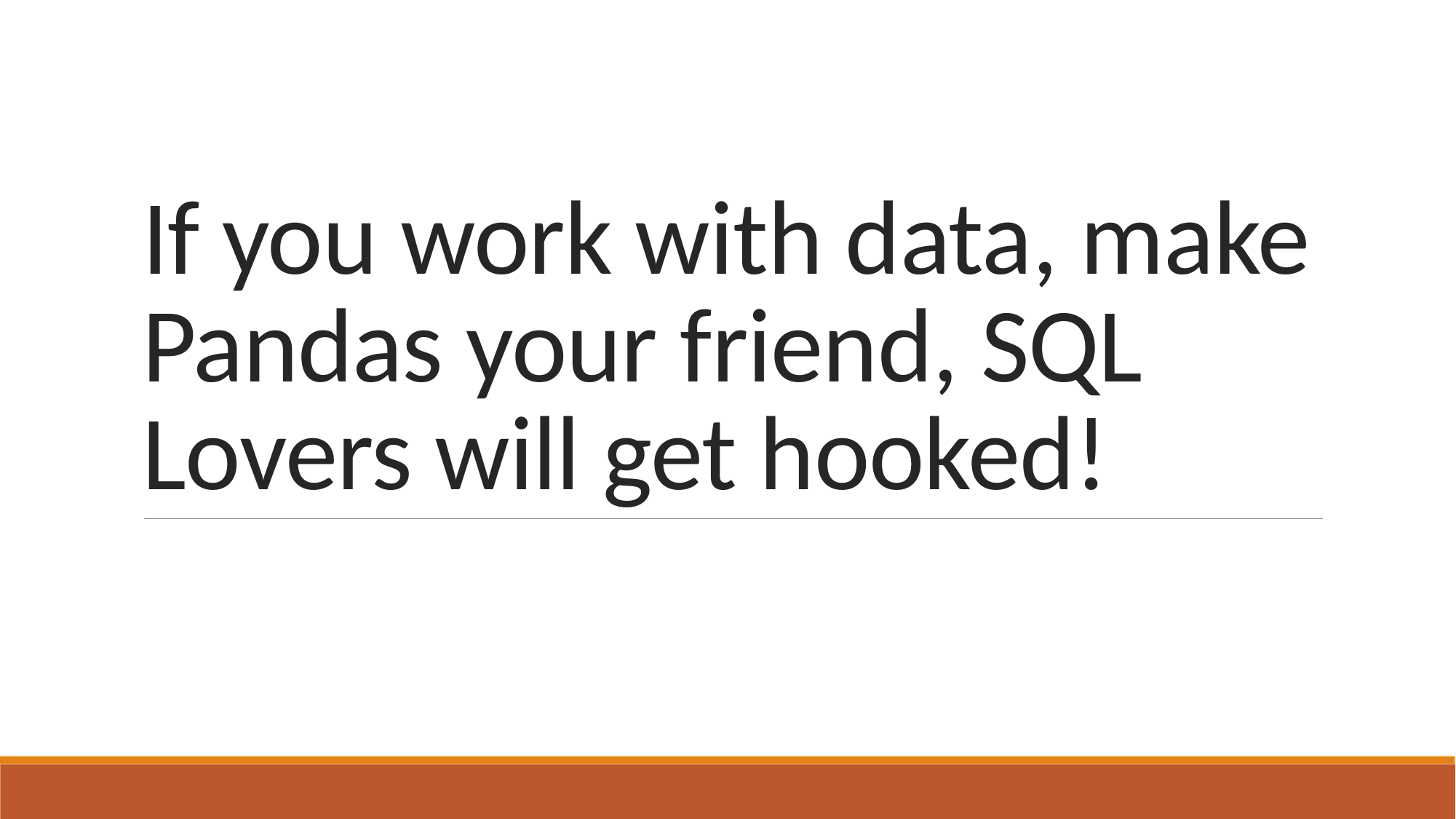

# If you work with data, make Pandas your friend, SQL Lovers will get hooked!